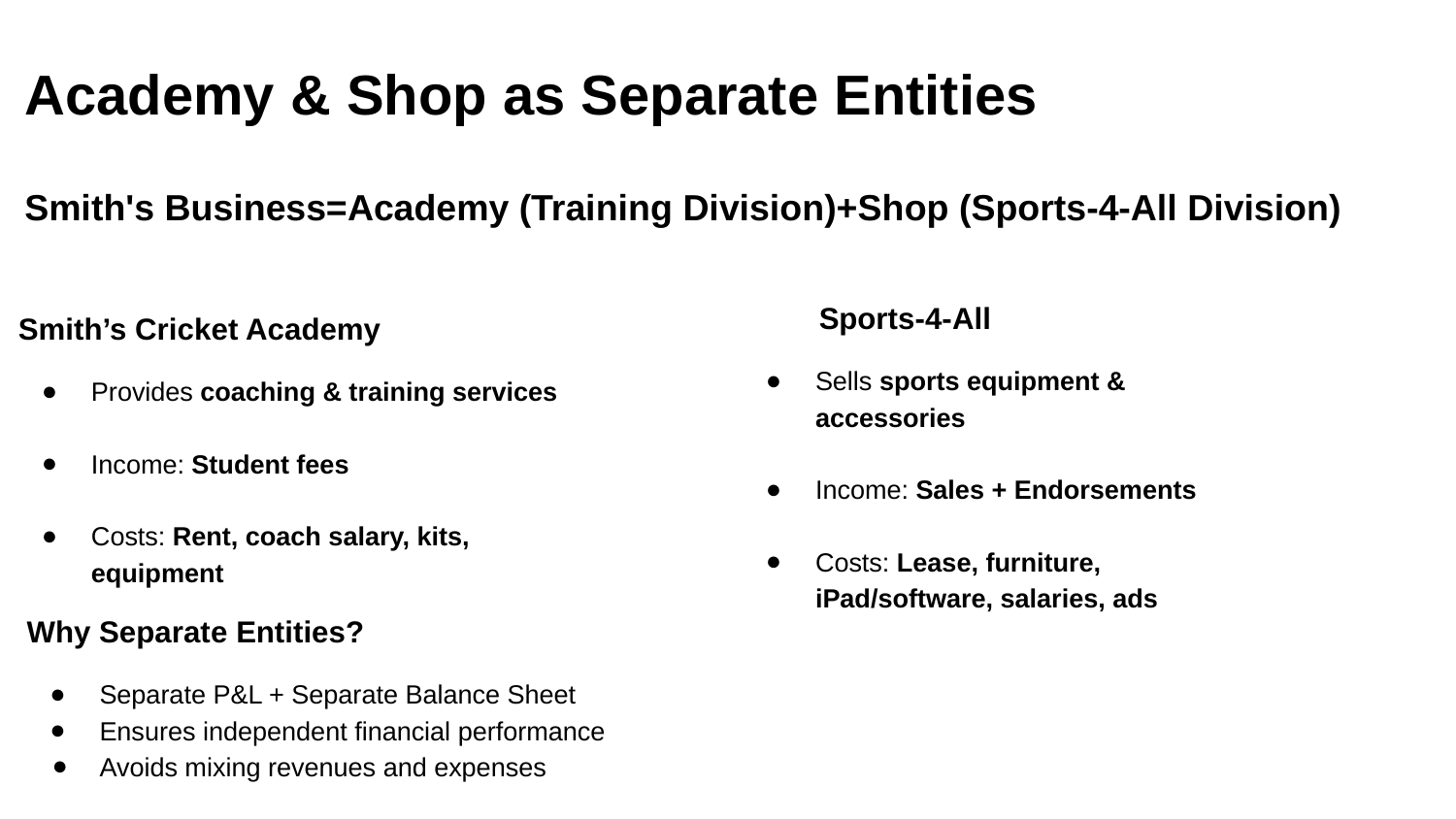

# Academy & Shop as Separate Entities
Smith's Business=Academy (Training Division)+Shop (Sports-4-All Division)
         Sports-4-All
Sells sports equipment & accessories
Income: Sales + Endorsements
Costs: Lease, furniture, iPad/software, salaries, ads
Smith’s Cricket Academy
Provides coaching & training services
Income: Student fees
Costs: Rent, coach salary, kits, equipment

Why Separate Entities?
Separate P&L + Separate Balance Sheet
Ensures independent financial performance
Avoids mixing revenues and expenses